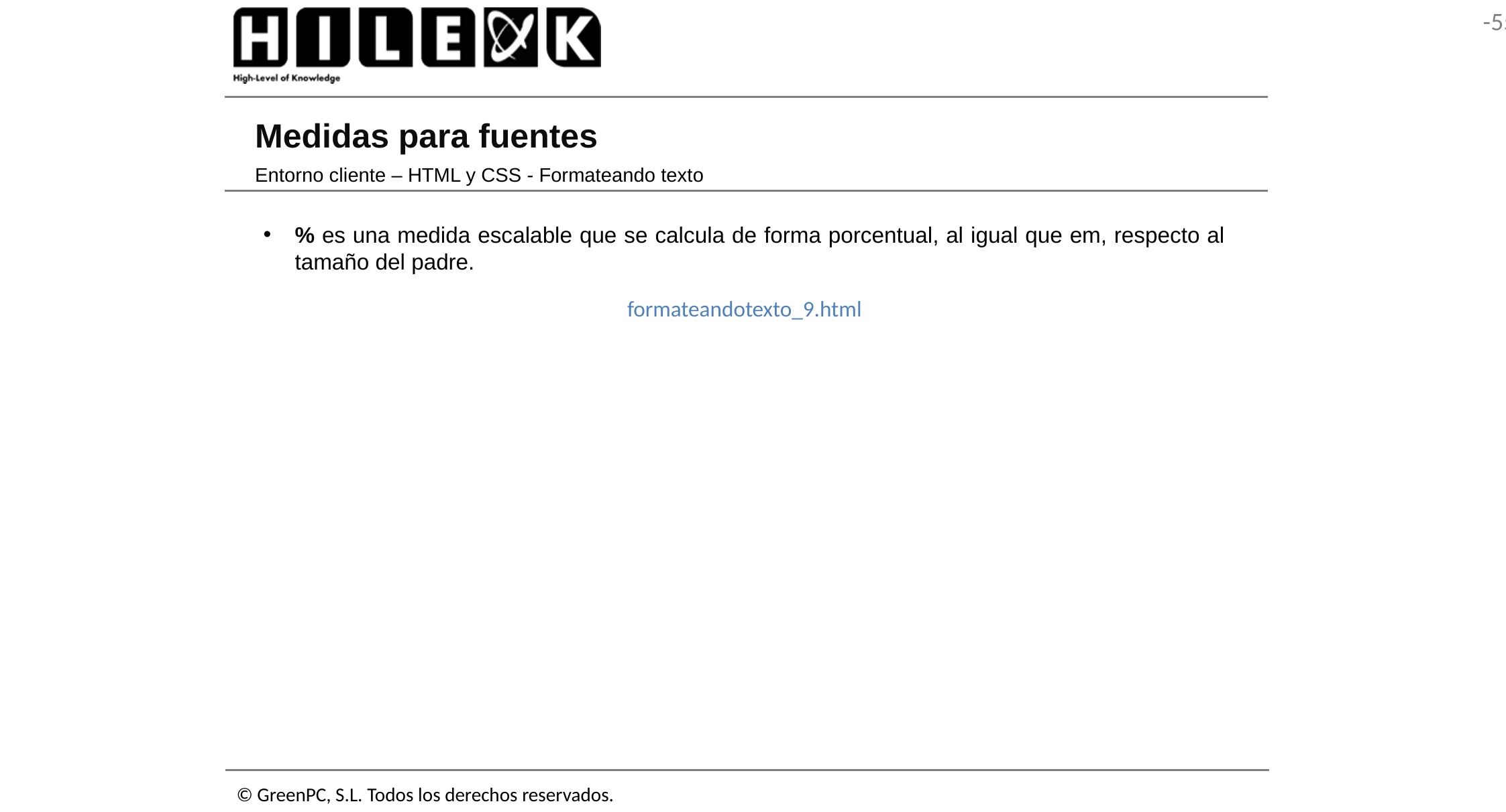

# Medidas para fuentes
Entorno cliente – HTML y CSS - Formateando texto

% es una medida escalable que se calcula de forma porcentual, al igual que em, respecto al tamaño del padre.
formateandotexto_9.html